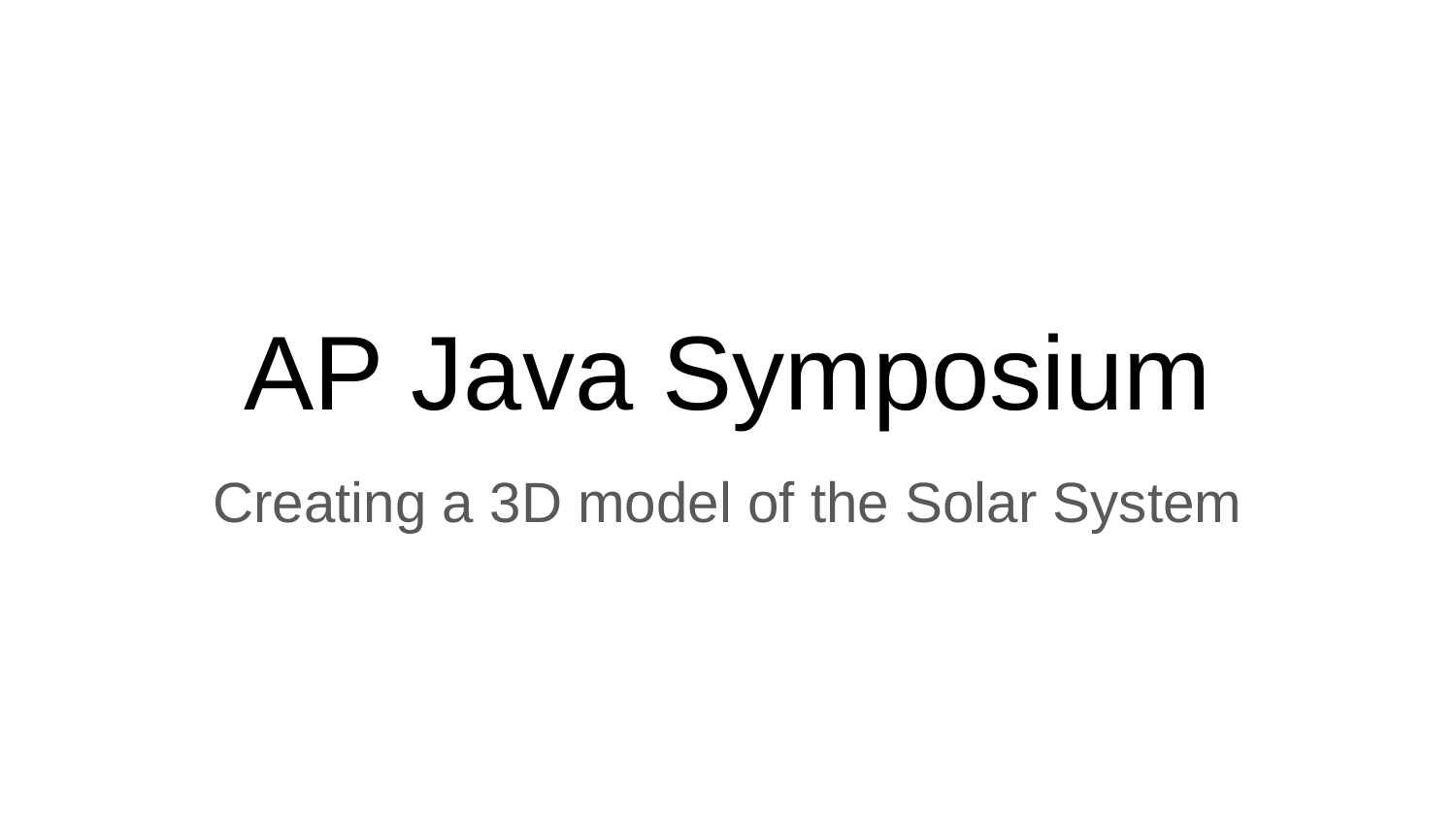

# AP Java Symposium
Creating a 3D model of the Solar System